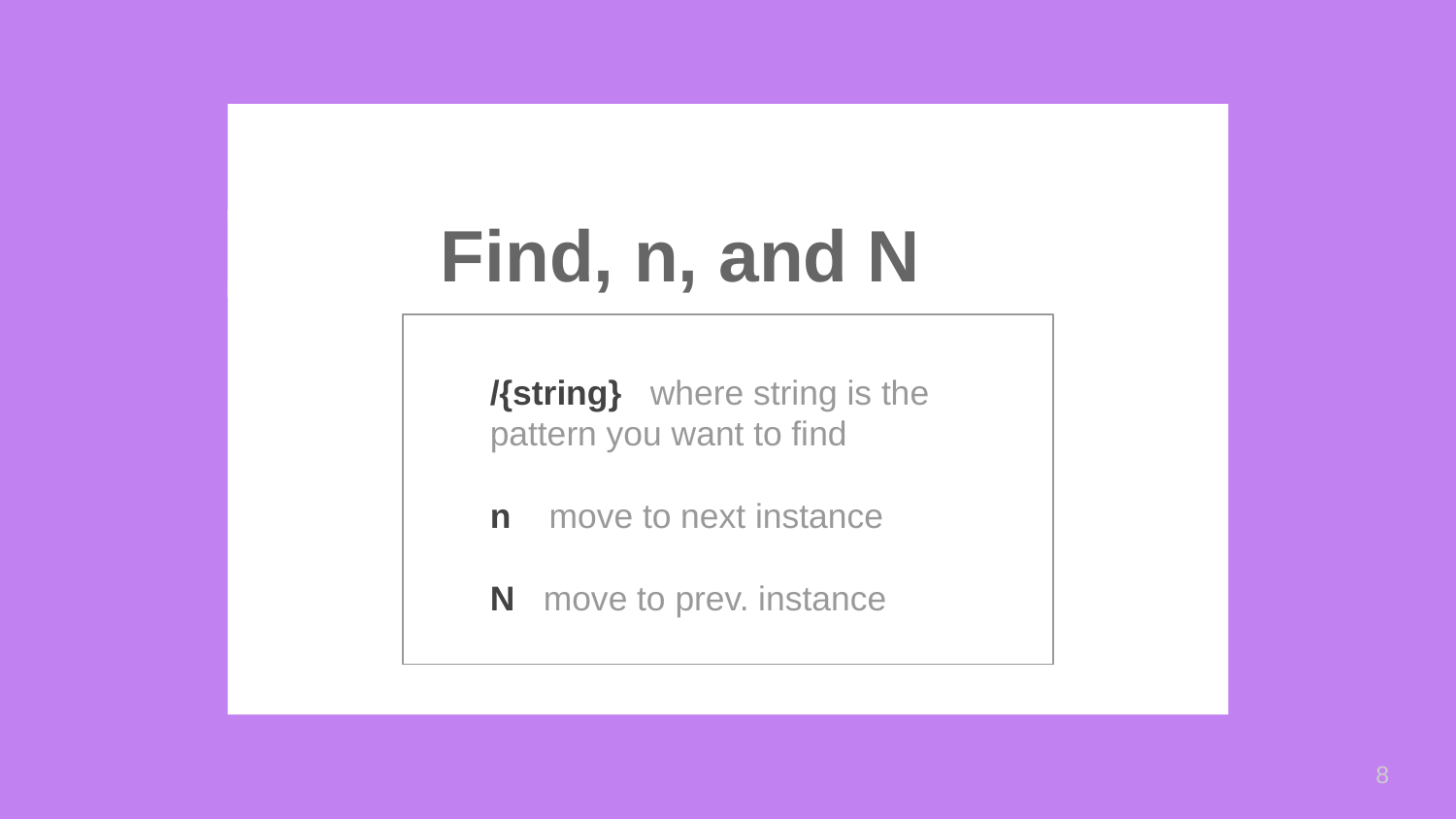

# Find, n, and N

/{string}   where string is the pattern you want to find

n    move to next instance

N   move to prev. instance

8